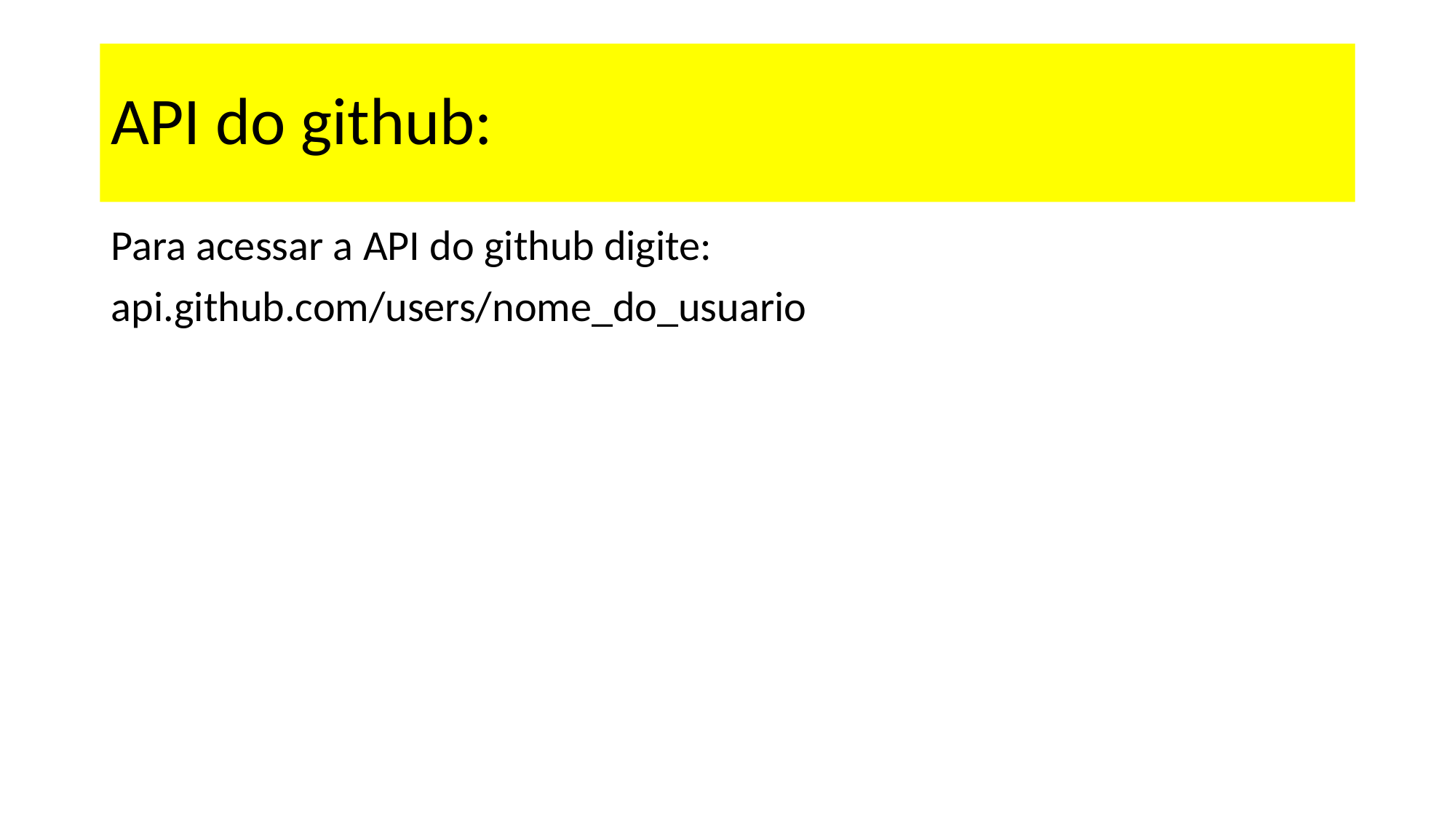

# API do github:
Para acessar a API do github digite:
api.github.com/users/nome_do_usuario